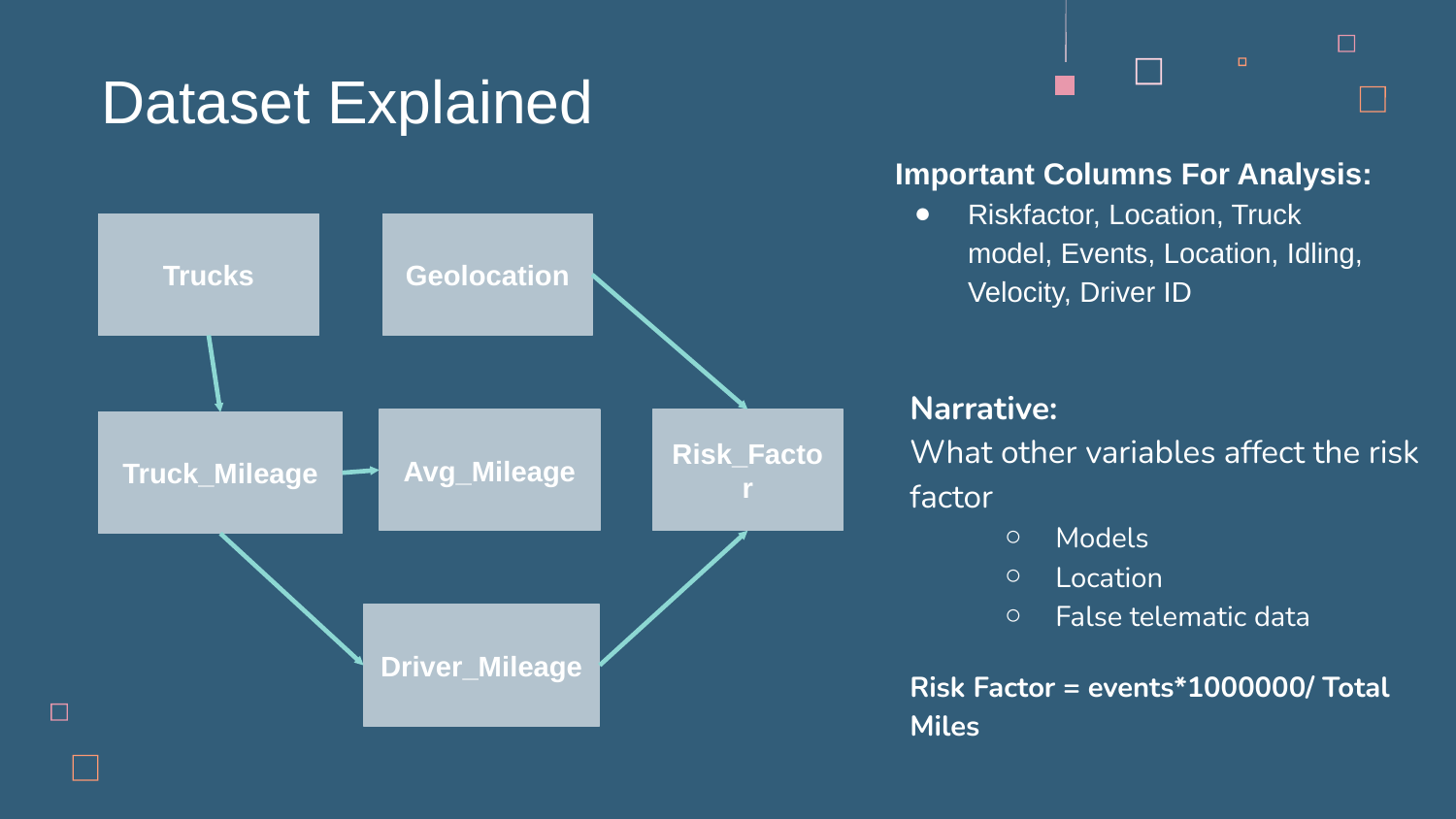

Dataset Explained
Important Columns For Analysis:
Riskfactor, Location, Truck model, Events, Location, Idling, Velocity, Driver ID

Trucks
Geolocation
Avg_Mileage
Risk_Factor
Truck_Mileage
Driver_Mileage
Narrative:
What other variables affect the risk factor
Models
Location
False telematic data
Risk Factor = events*1000000/ Total Miles